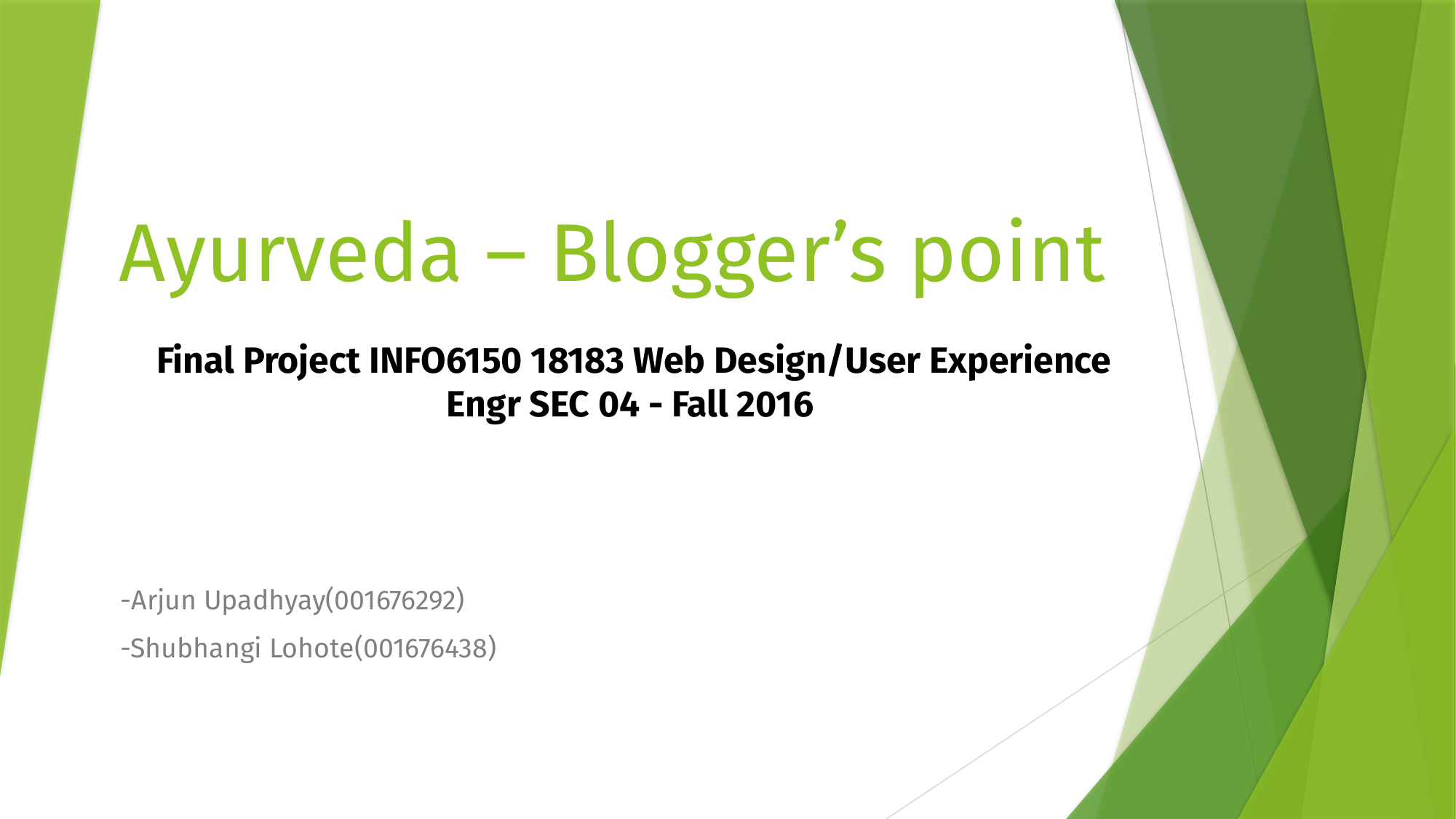

# Ayurveda – Blogger’s point
Final Project INFO6150 18183 Web Design/User Experience Engr SEC 04 - Fall 2016

-Arjun Upadhyay(001676292)
-Shubhangi Lohote(001676438)